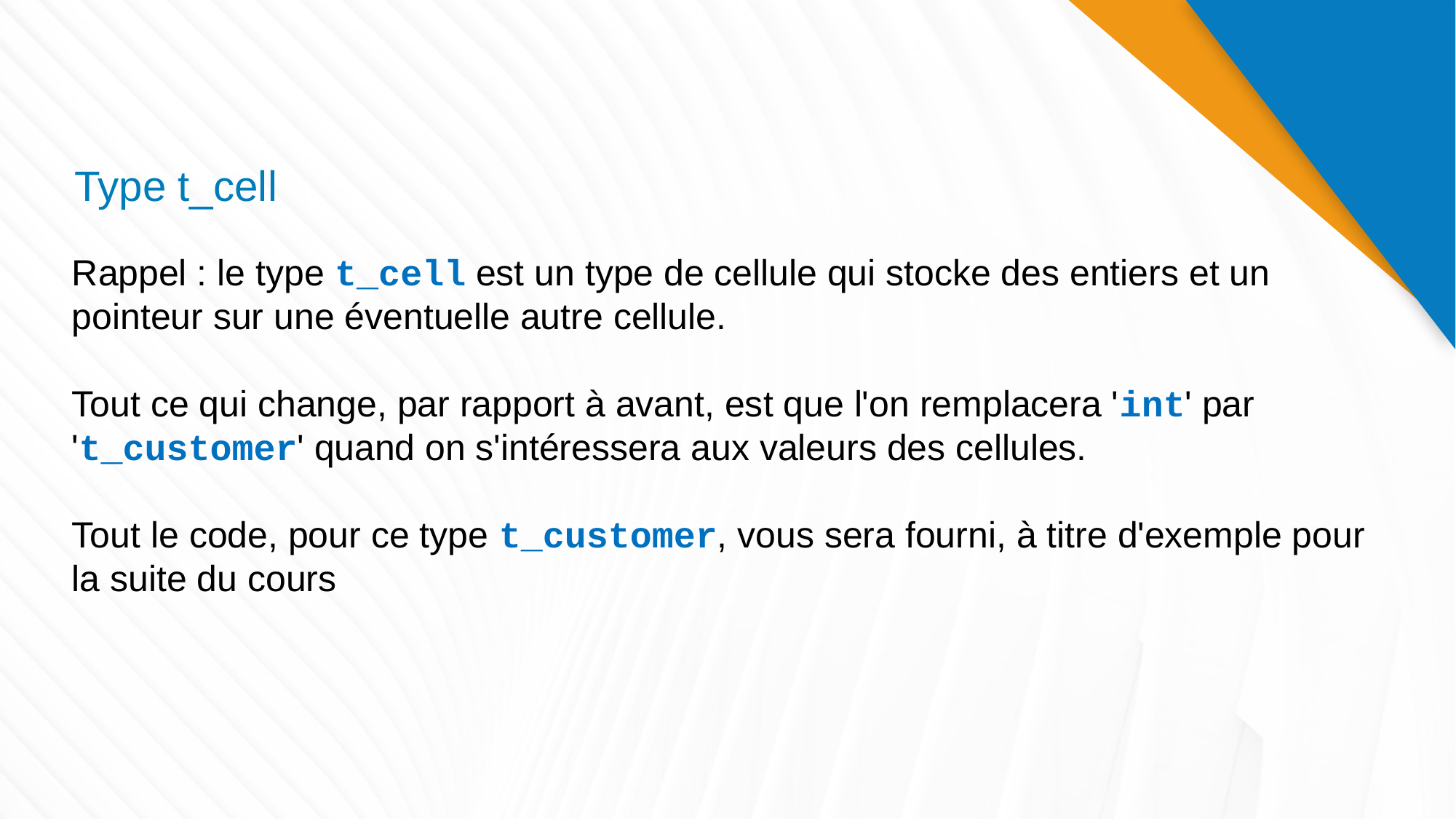

# Type t_cell
Rappel : le type t_cell est un type de cellule qui stocke des entiers et un pointeur sur une éventuelle autre cellule.

Tout ce qui change, par rapport à avant, est que l'on remplacera 'int' par 't_customer' quand on s'intéressera aux valeurs des cellules.

Tout le code, pour ce type t_customer, vous sera fourni, à titre d'exemple pour la suite du cours